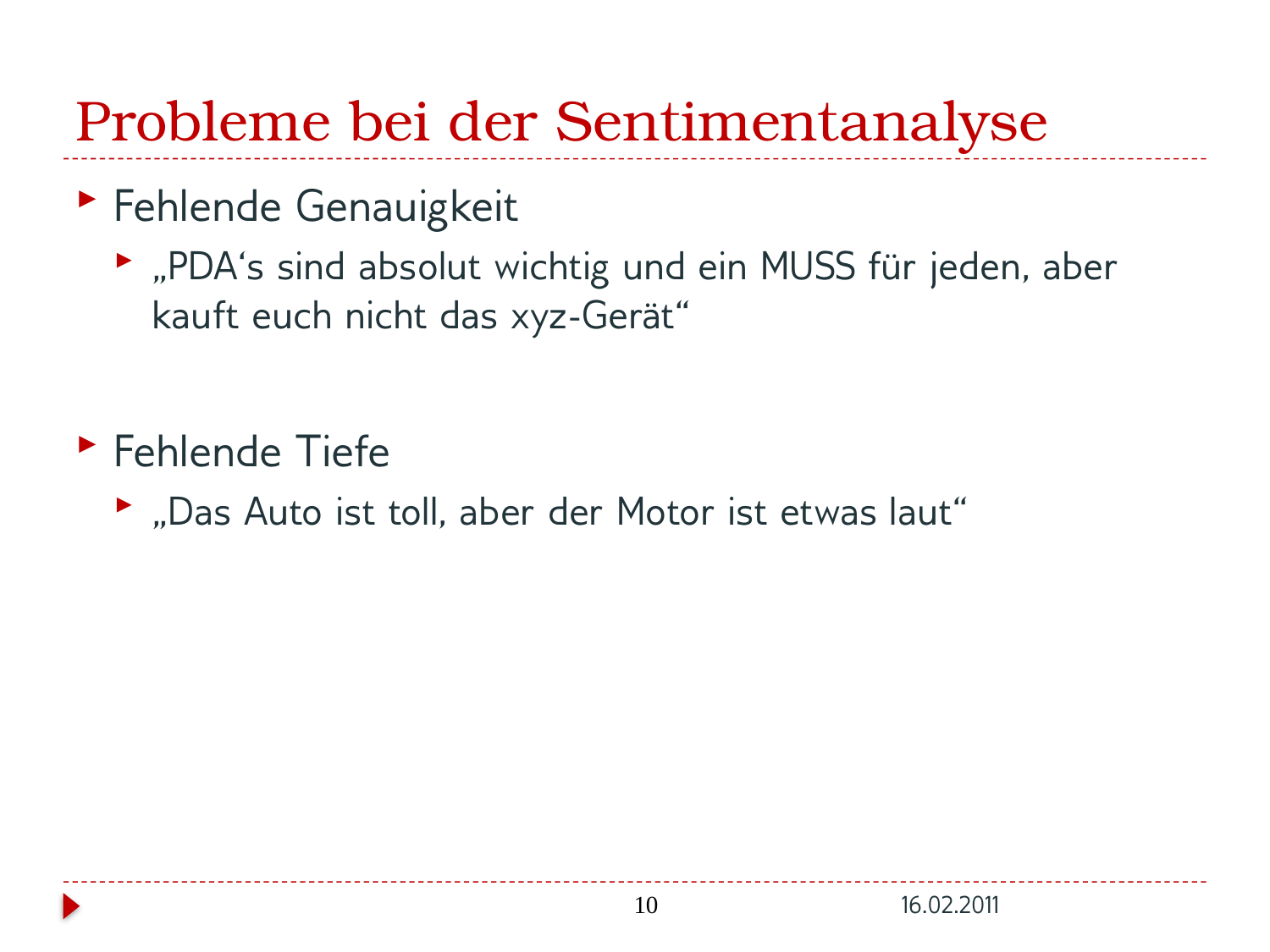

# Probleme bei der Sentimentanalyse
Fehlende Genauigkeit
„PDA‘s sind absolut wichtig und ein MUSS für jeden, aber kauft euch nicht das xyz-Gerät“

Fehlende Tiefe
„Das Auto ist toll, aber der Motor ist etwas laut“
10
16.02.2011